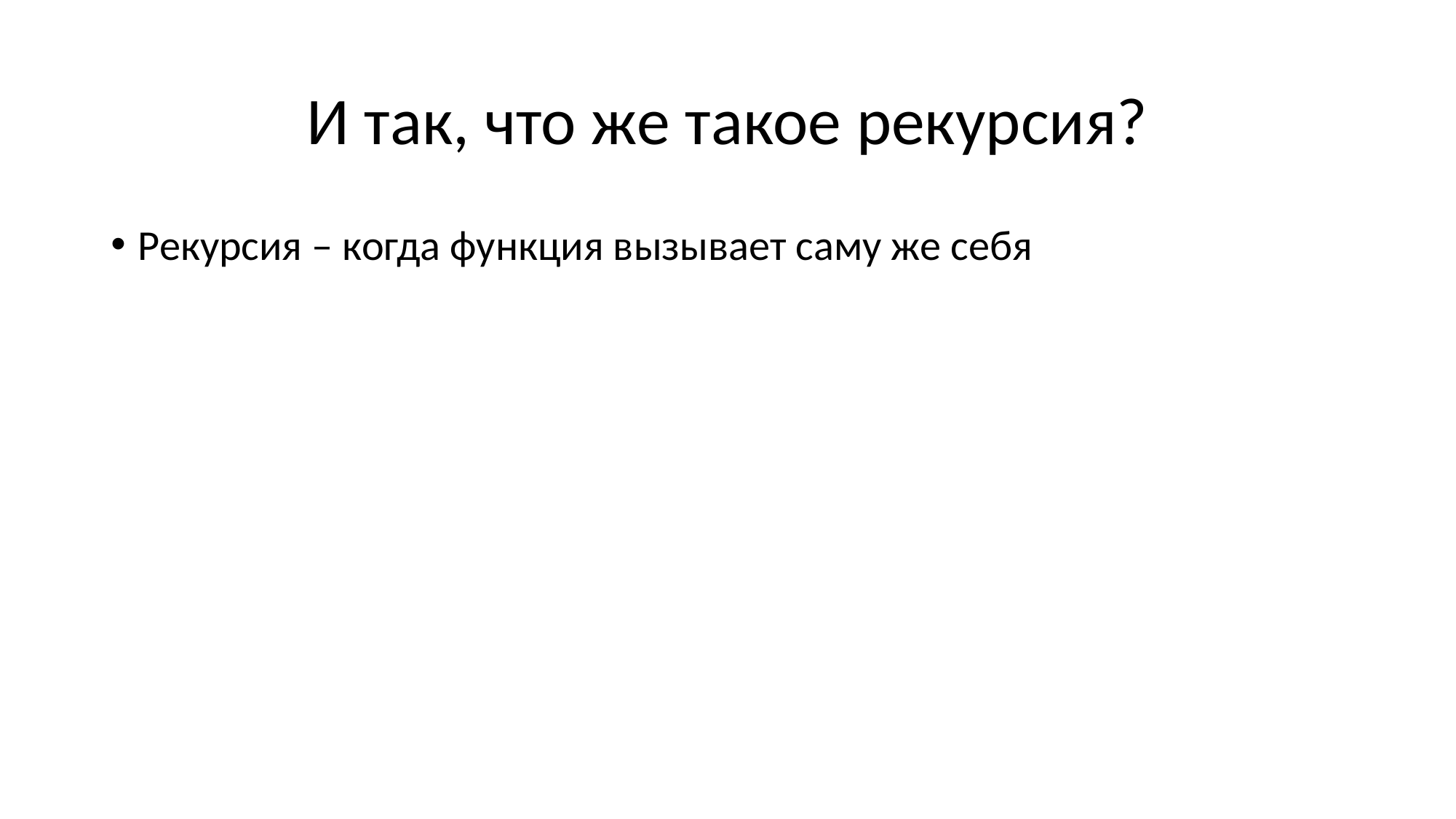

# И так, что же такое рекурсия?
Рекурсия – когда функция вызывает саму же себя